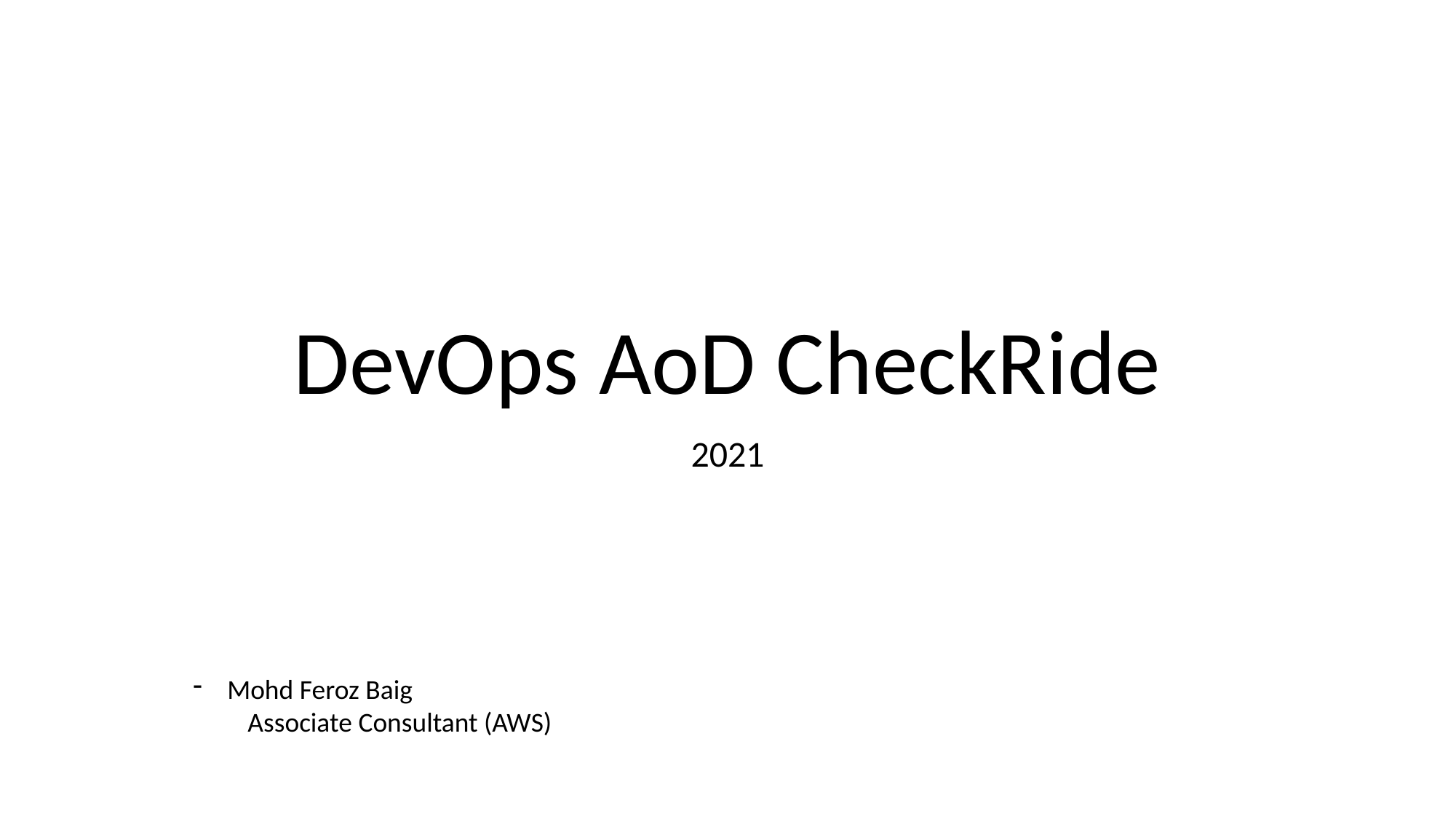

# DevOps AoD CheckRide
2021
Mohd Feroz Baig
Associate Consultant (AWS)